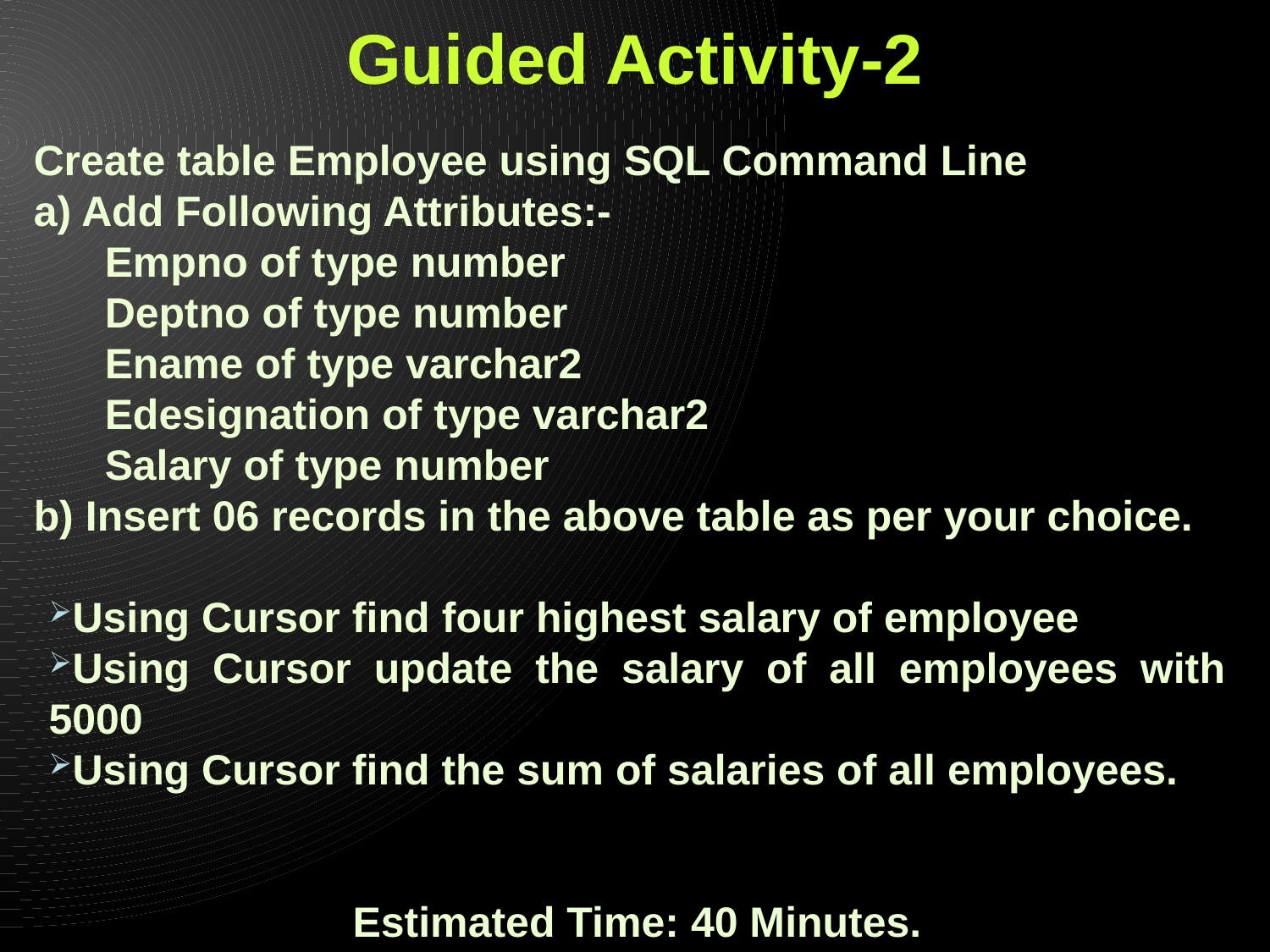

# Guided Activity-2
Create table Employee using SQL Command Line
a) Add Following Attributes:-
      Empno of type number
      Deptno of type number
      Ename of type varchar2
      Edesignation of type varchar2
      Salary of type number
b) Insert 06 records in the above table as per your choice.

Using Cursor find four highest salary of employee
Using Cursor update the salary of all employees with 5000
Using Cursor find the sum of salaries of all employees.

Estimated Time: 40 Minutes.